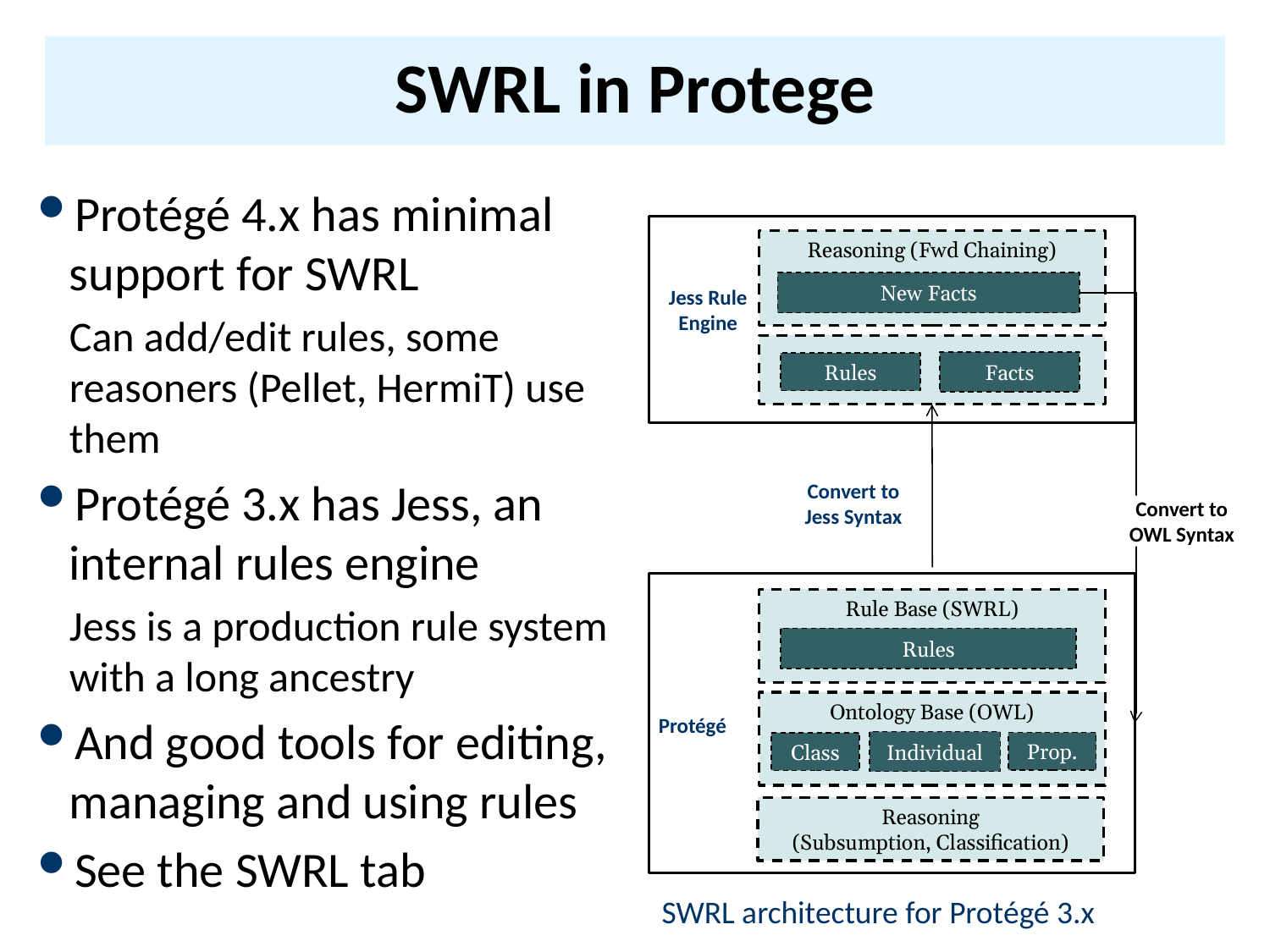

# SWRL in Protege
Protégé 4.x has minimal support for SWRL
Can add/edit rules, some reasoners (Pellet, HermiT) use them
Protégé 3.x has Jess, an internal rules engine
Jess is a production rule system with a long ancestry
And good tools for editing, managing and using rules
See the SWRL tab

Reasoning (Fwd Chaining)
New Facts
Jess Rule Engine

Rules
Facts
Convert to
Jess Syntax
Convert to
OWL Syntax

Rule Base (SWRL)
Rules
Ontology Base (OWL)
Protégé
Individual
Prop.
Class
Reasoning
(Subsumption, Classification)
SWRL architecture for Protégé 3.x